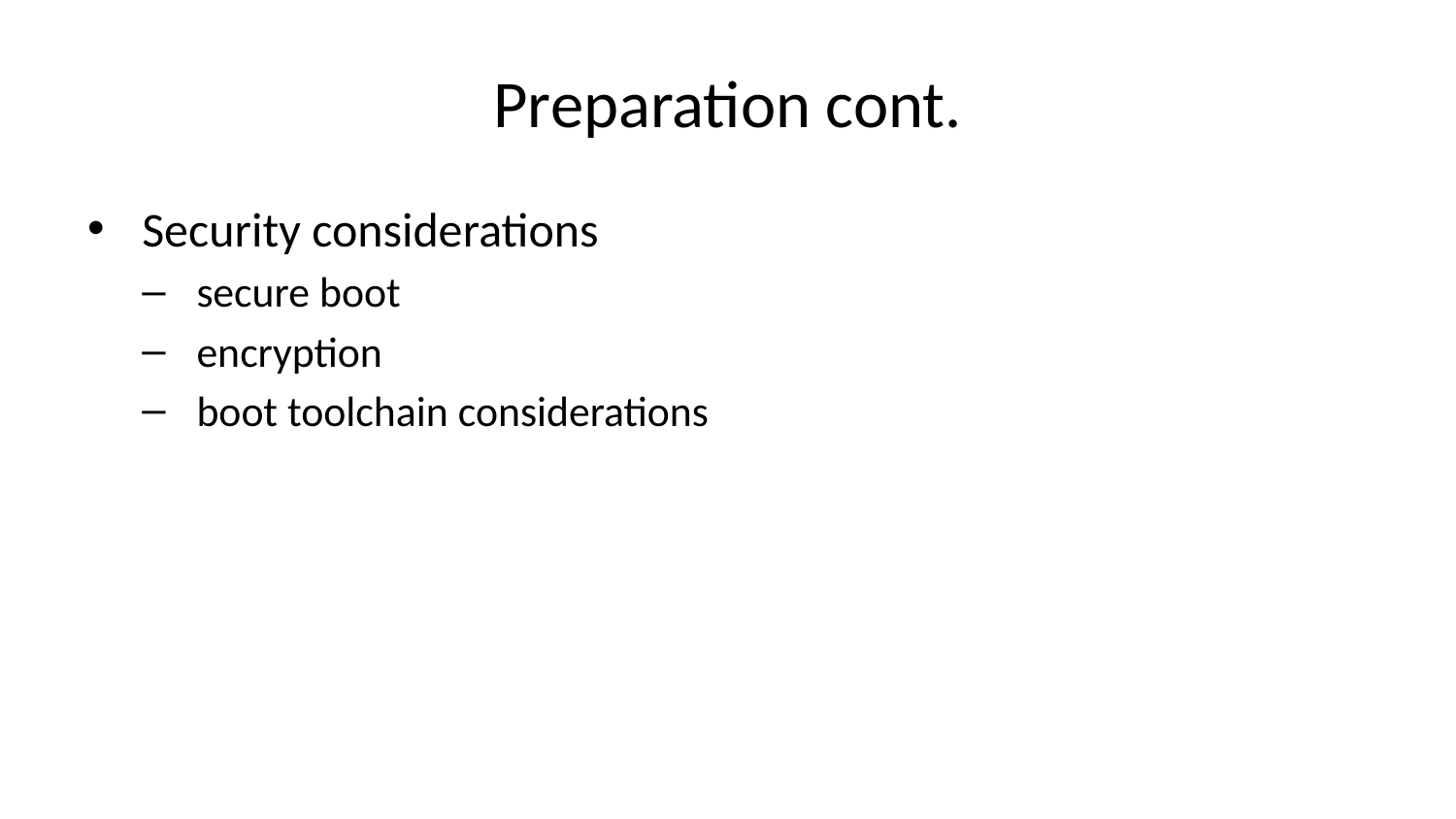

# Preparation cont.
Security considerations
secure boot
encryption
boot toolchain considerations